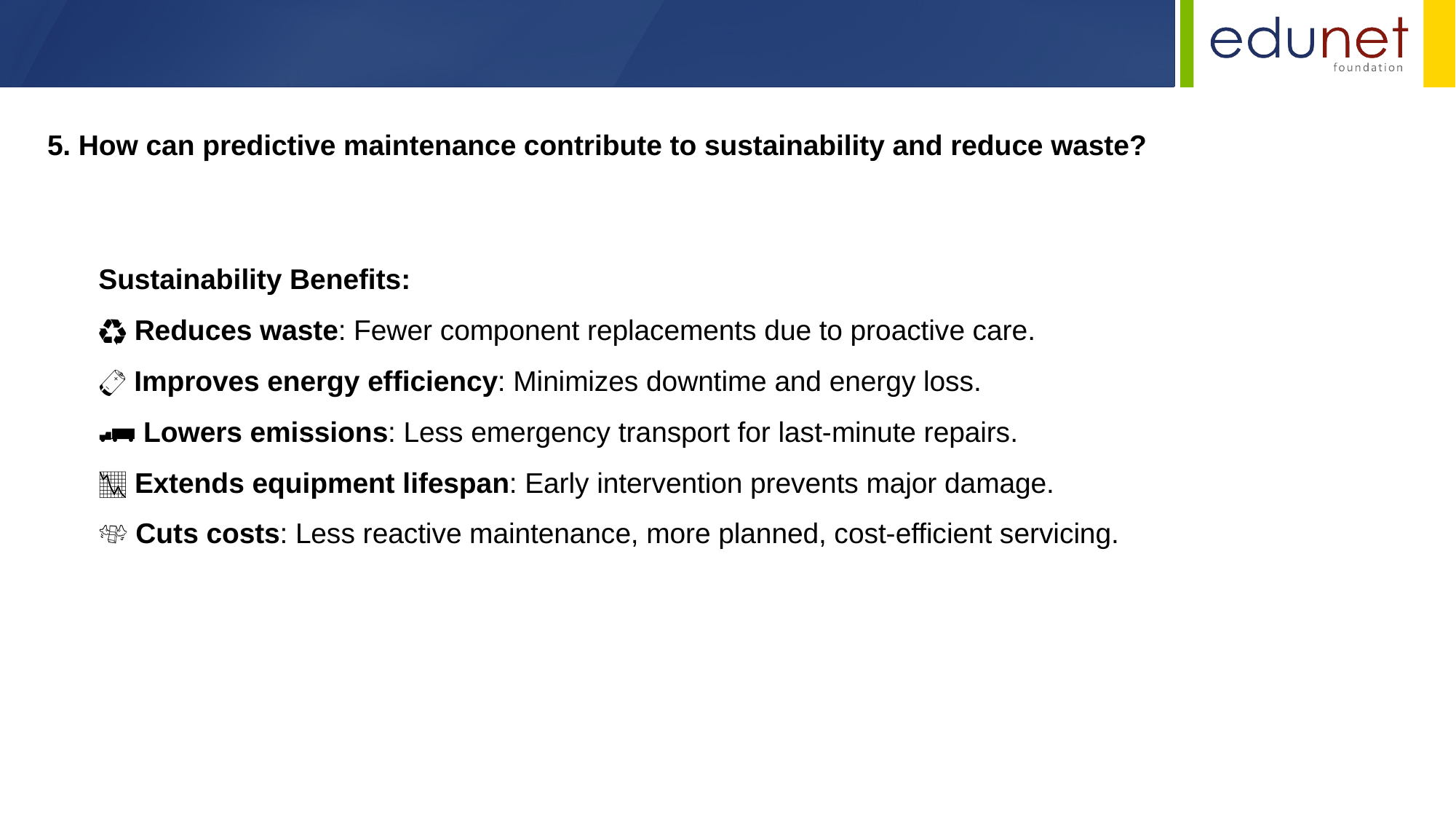

5. How can predictive maintenance contribute to sustainability and reduce waste?
Sustainability Benefits:
♻️ Reduces waste: Fewer component replacements due to proactive care.
🔋 Improves energy efficiency: Minimizes downtime and energy loss.
🚛 Lowers emissions: Less emergency transport for last-minute repairs.
📉 Extends equipment lifespan: Early intervention prevents major damage.
💸 Cuts costs: Less reactive maintenance, more planned, cost-efficient servicing.